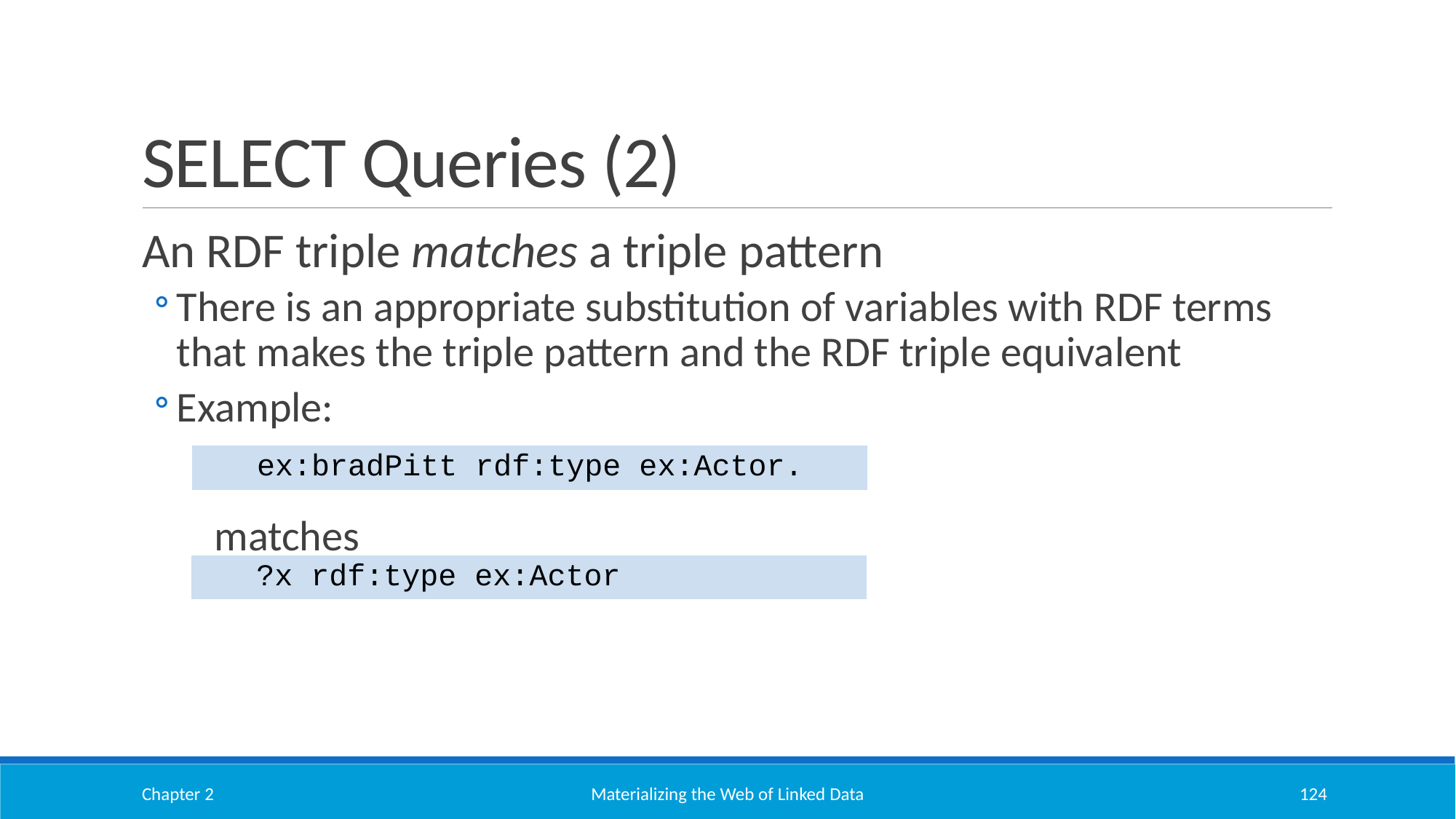

# SELECT Queries (2)
An RDF triple matches a triple pattern
There is an appropriate substitution of variables with RDF terms that makes the triple pattern and the RDF triple equivalent
Example:

   matches
| ex:bradPitt rdf:type ex:Actor. |
| --- |
| ?x rdf:type ex:Actor |
| --- |
Chapter 2
Materializing the Web of Linked Data
124